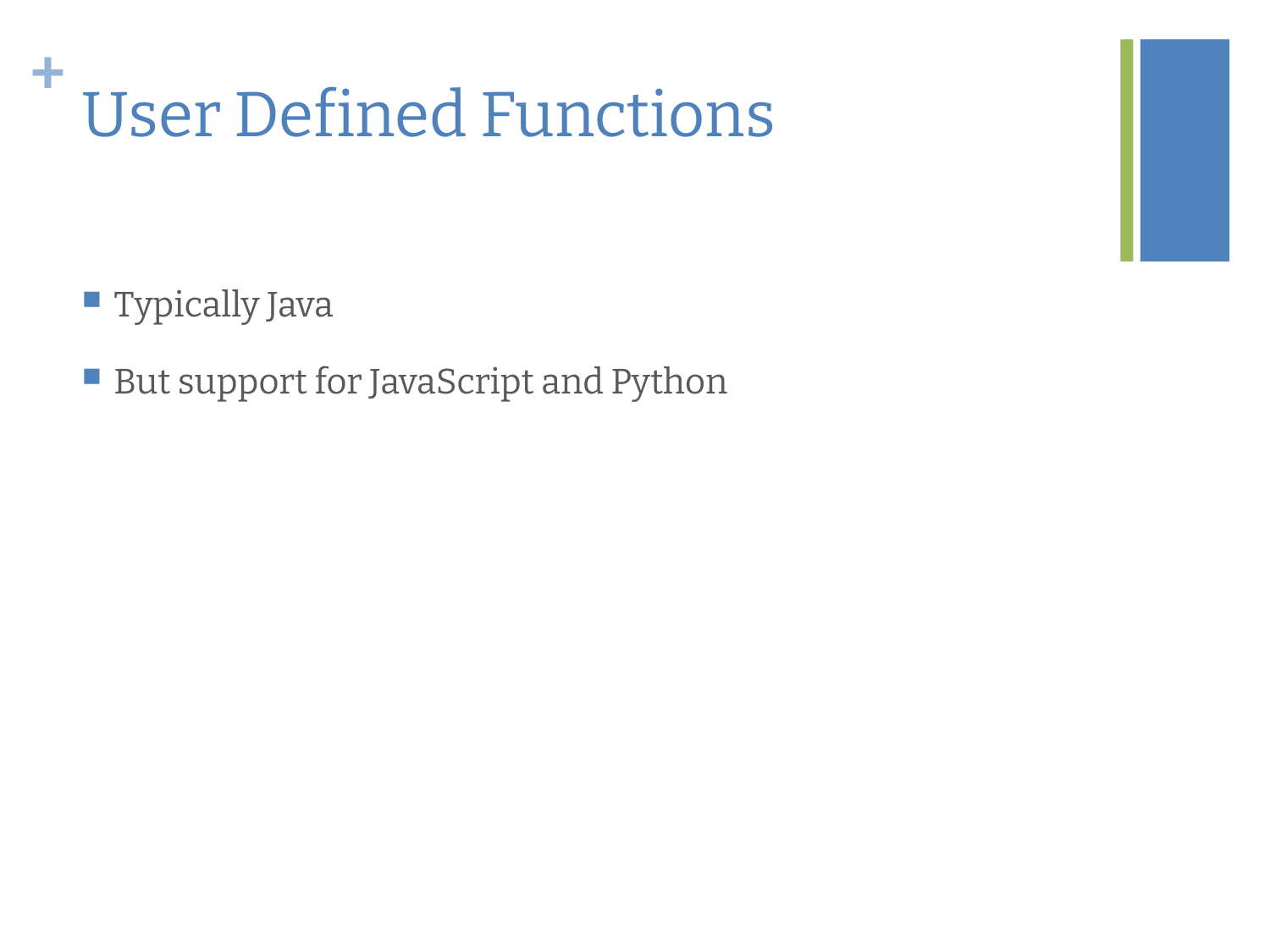

# User Defined Functions
Typically Java
But support for JavaScript and Python